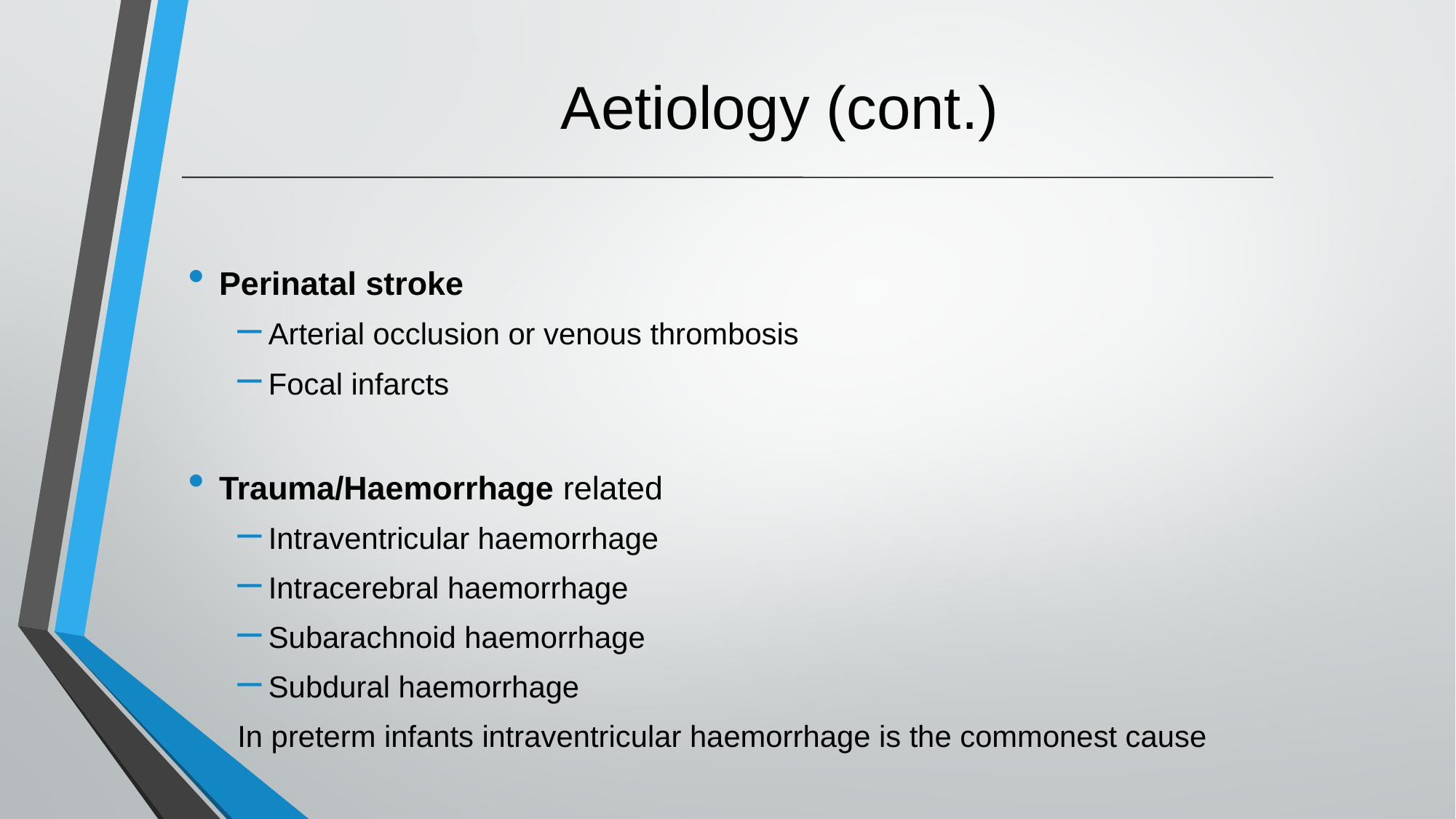

# Aetiology (cont.)

Perinatal stroke
Arterial occlusion or venous thrombosis
Focal infarcts

Trauma/Haemorrhage related
Intraventricular haemorrhage
Intracerebral haemorrhage
Subarachnoid haemorrhage
Subdural haemorrhage
In preterm infants intraventricular haemorrhage is the commonest cause